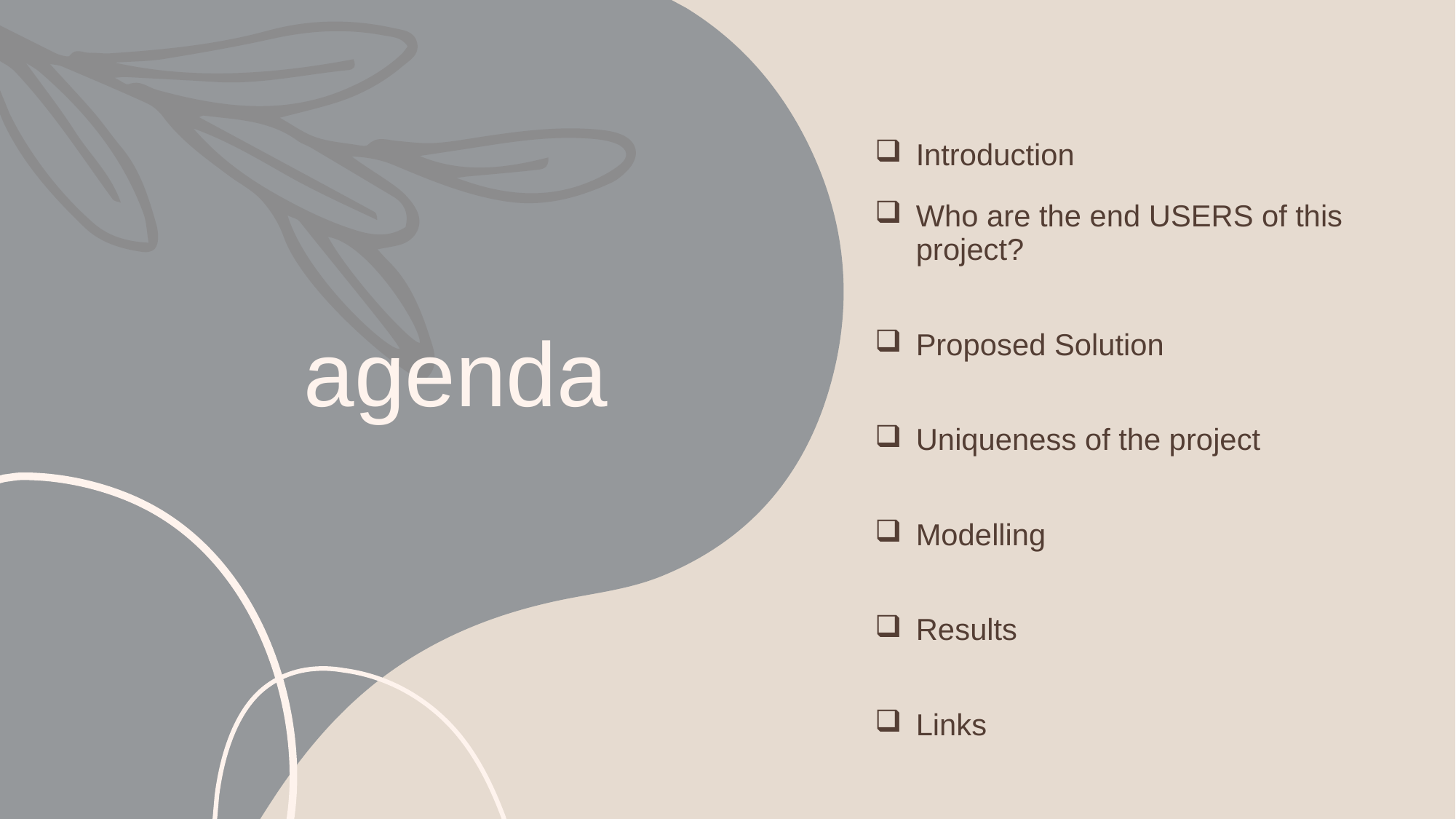

| Introduction |
| --- |
| Who are the end USERS of this project? |
| Proposed Solution |
| Uniqueness of the project |
| Modelling |
| Results |
| Links |
|  |
| --- |
|  |
|  |
|  |
|  |
|  |
|  |
|  |
# agenda